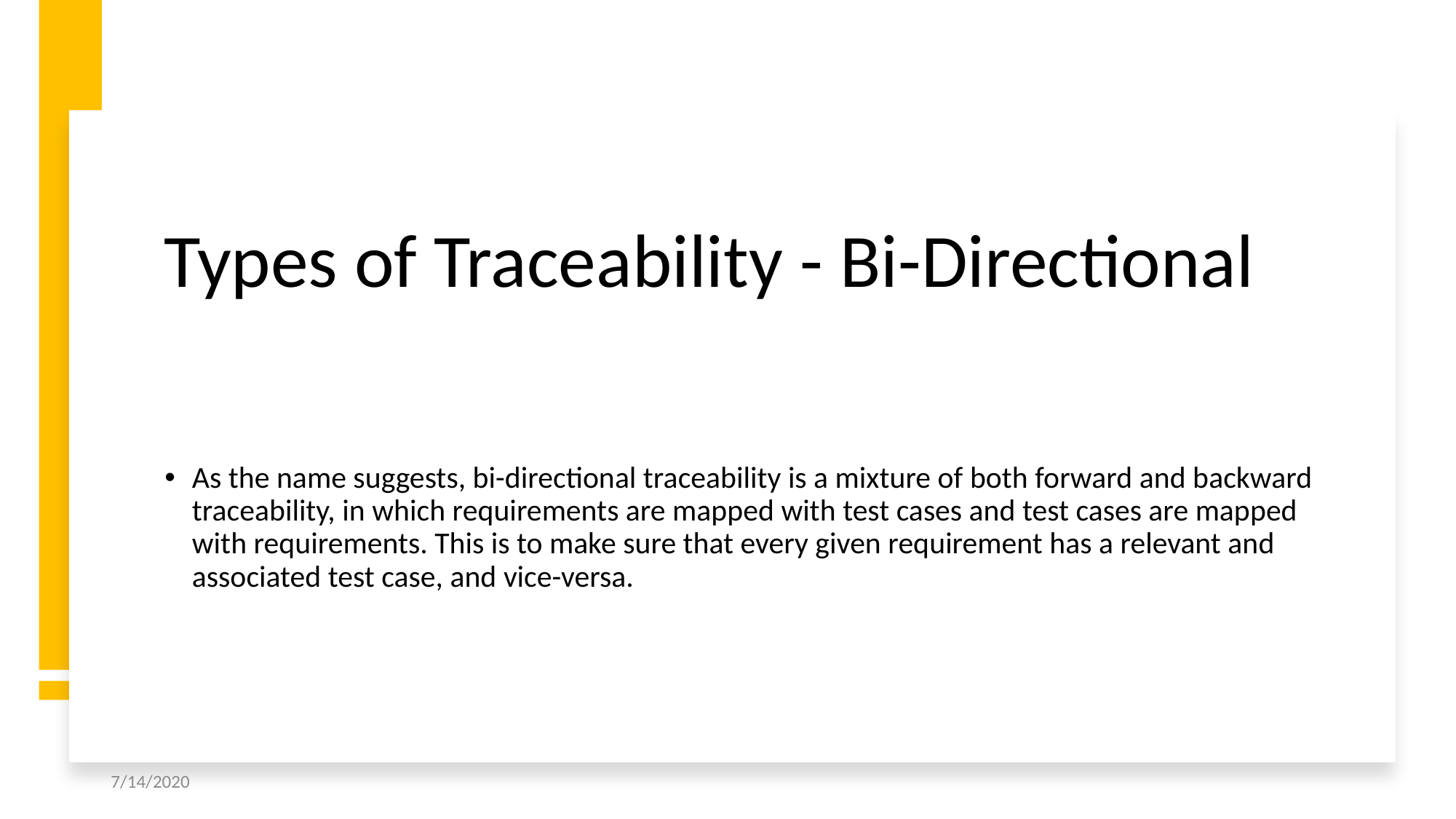

# Types of Traceability - Bi-Directional

As the name suggests, bi-directional traceability is a mixture of both forward and backward traceability, in which requirements are mapped with test cases and test cases are mapped with requirements. This is to make sure that every given requirement has a relevant and associated test case, and vice-versa.
7/14/2020
Requirement Traceability Matrix
6